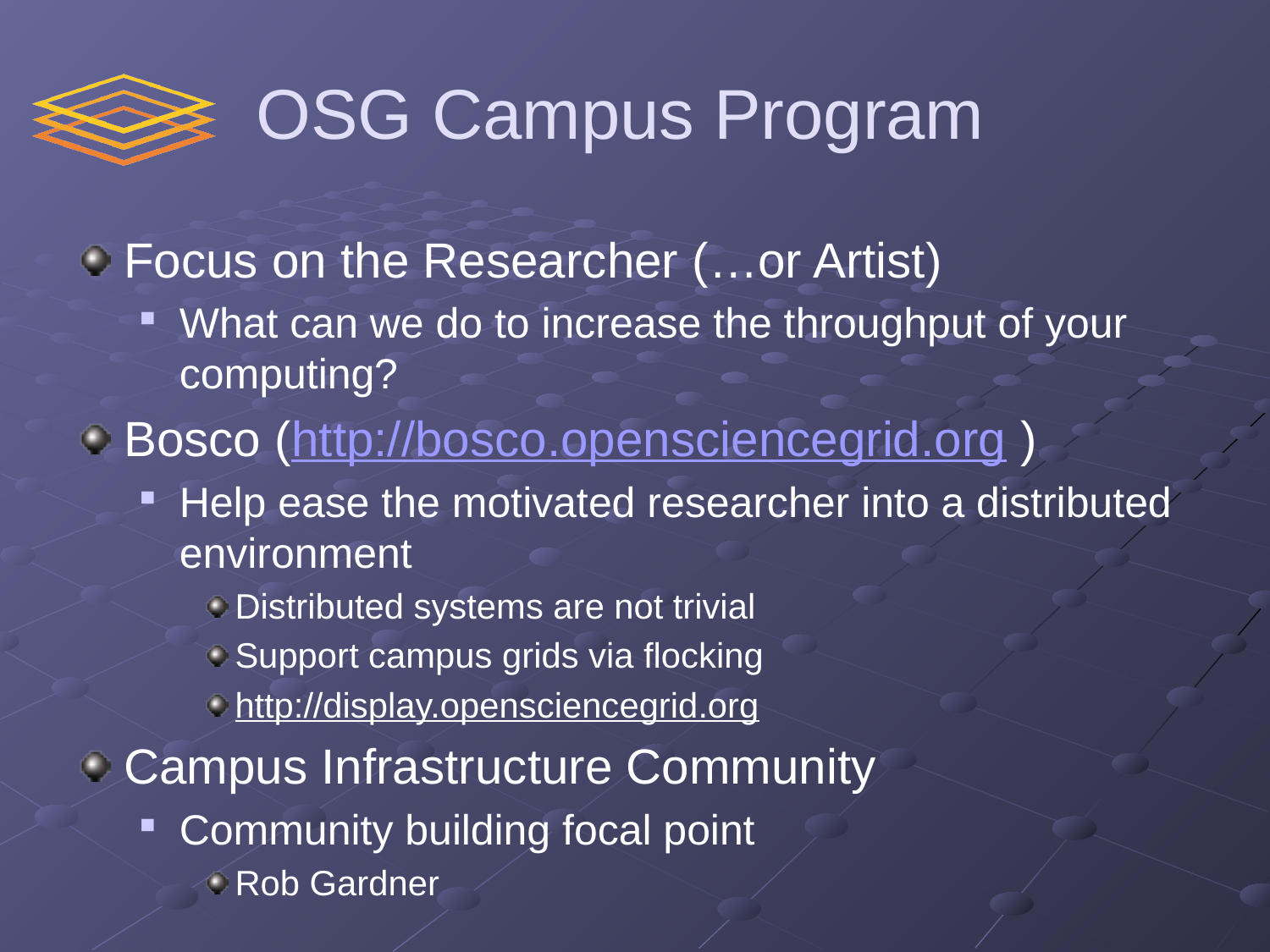

# OSG Campus Program
Focus on the Researcher (…or Artist)
What can we do to increase the throughput of your computing?
Bosco (http://bosco.opensciencegrid.org )
Help ease the motivated researcher into a distributed environment
Distributed systems are not trivial
Support campus grids via flocking
http://display.opensciencegrid.org
Campus Infrastructure Community
Community building focal point
Rob Gardner